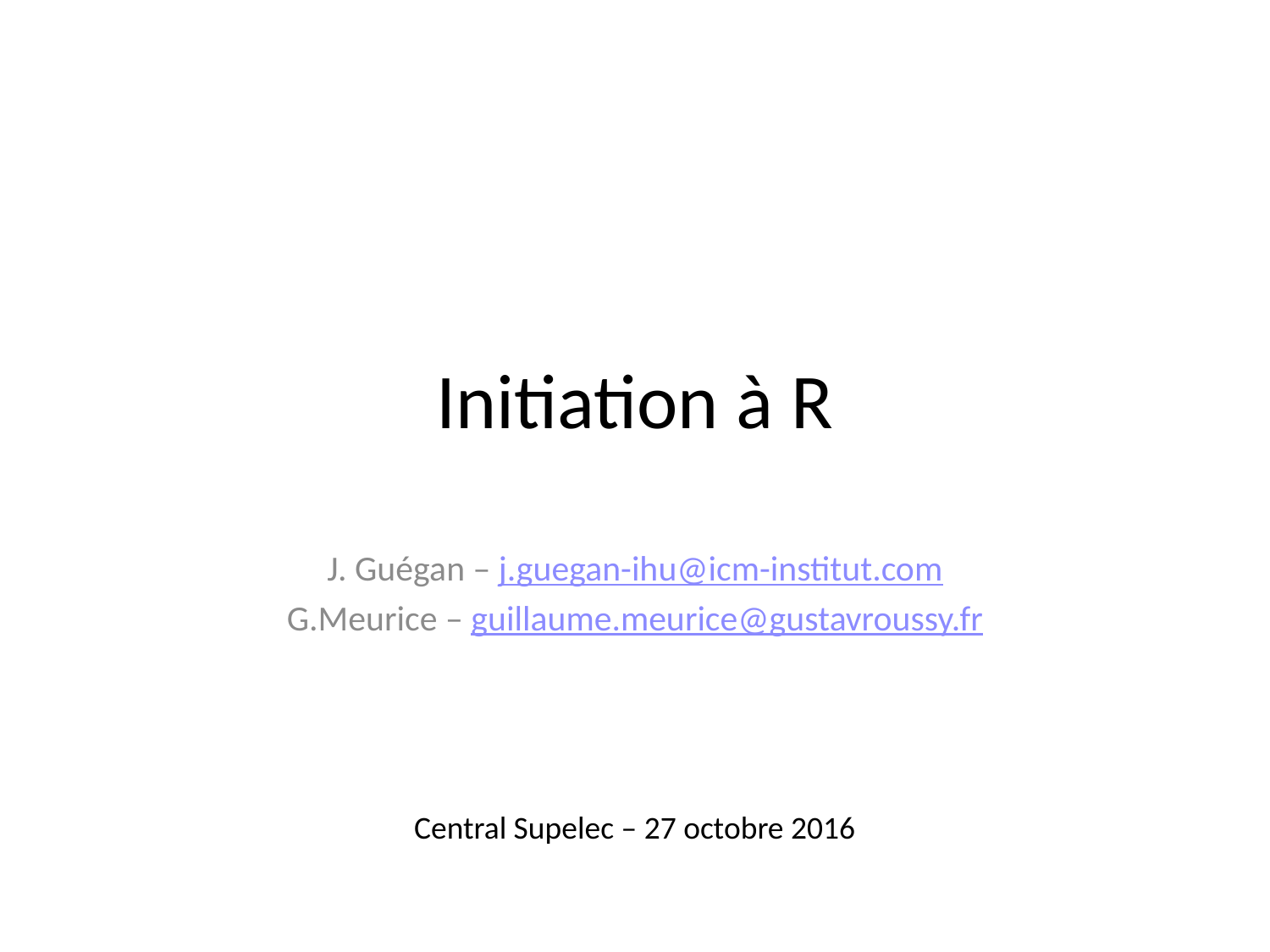

# Initiation à R
J. Guégan – j.guegan-ihu@icm-institut.com
G.Meurice – guillaume.meurice@gustavroussy.fr

Central Supelec – 27 octobre 2016